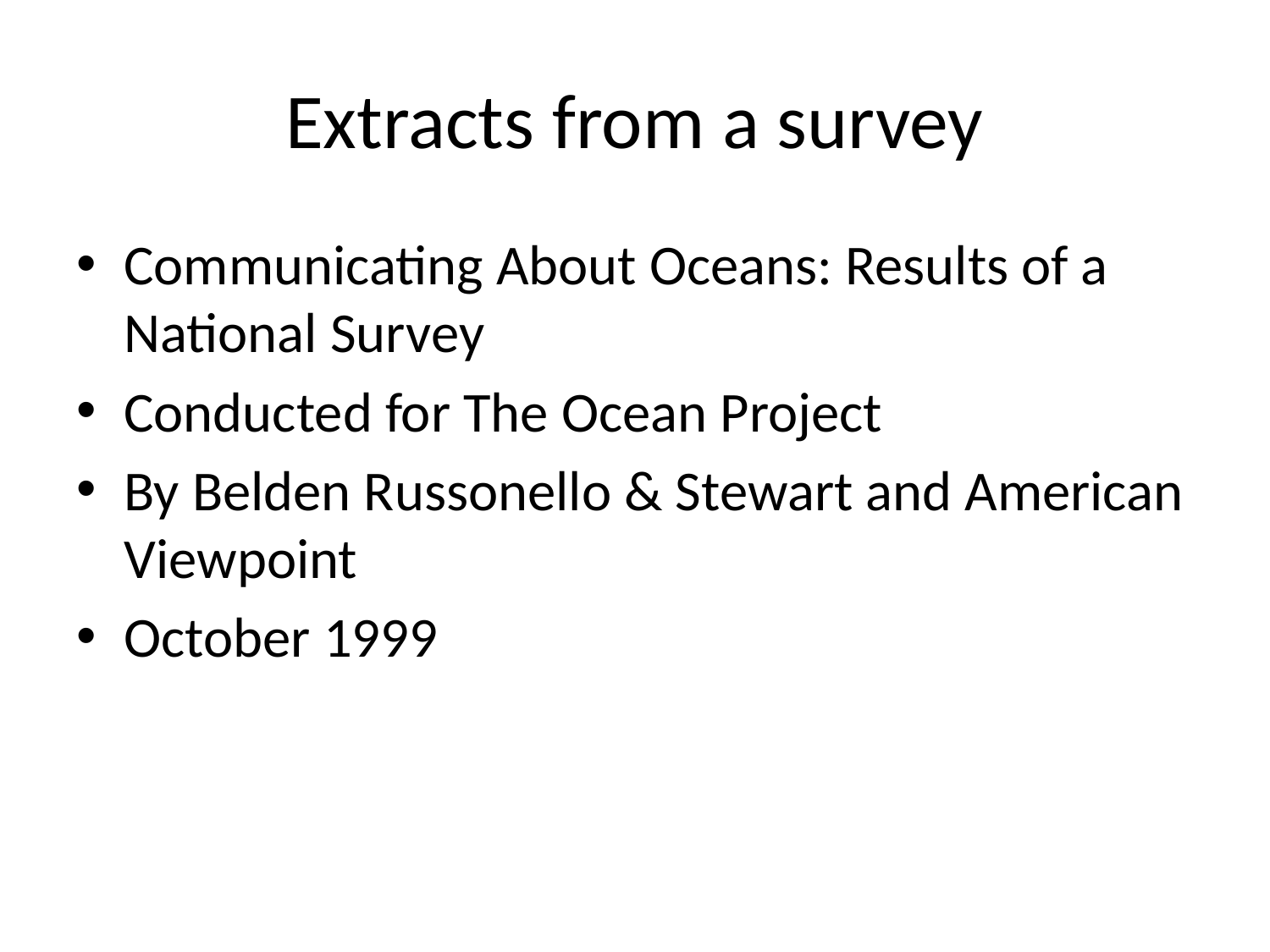

# Extracts from a survey
Communicating About Oceans: Results of a National Survey
Conducted for The Ocean Project
By Belden Russonello & Stewart and American Viewpoint
October 1999